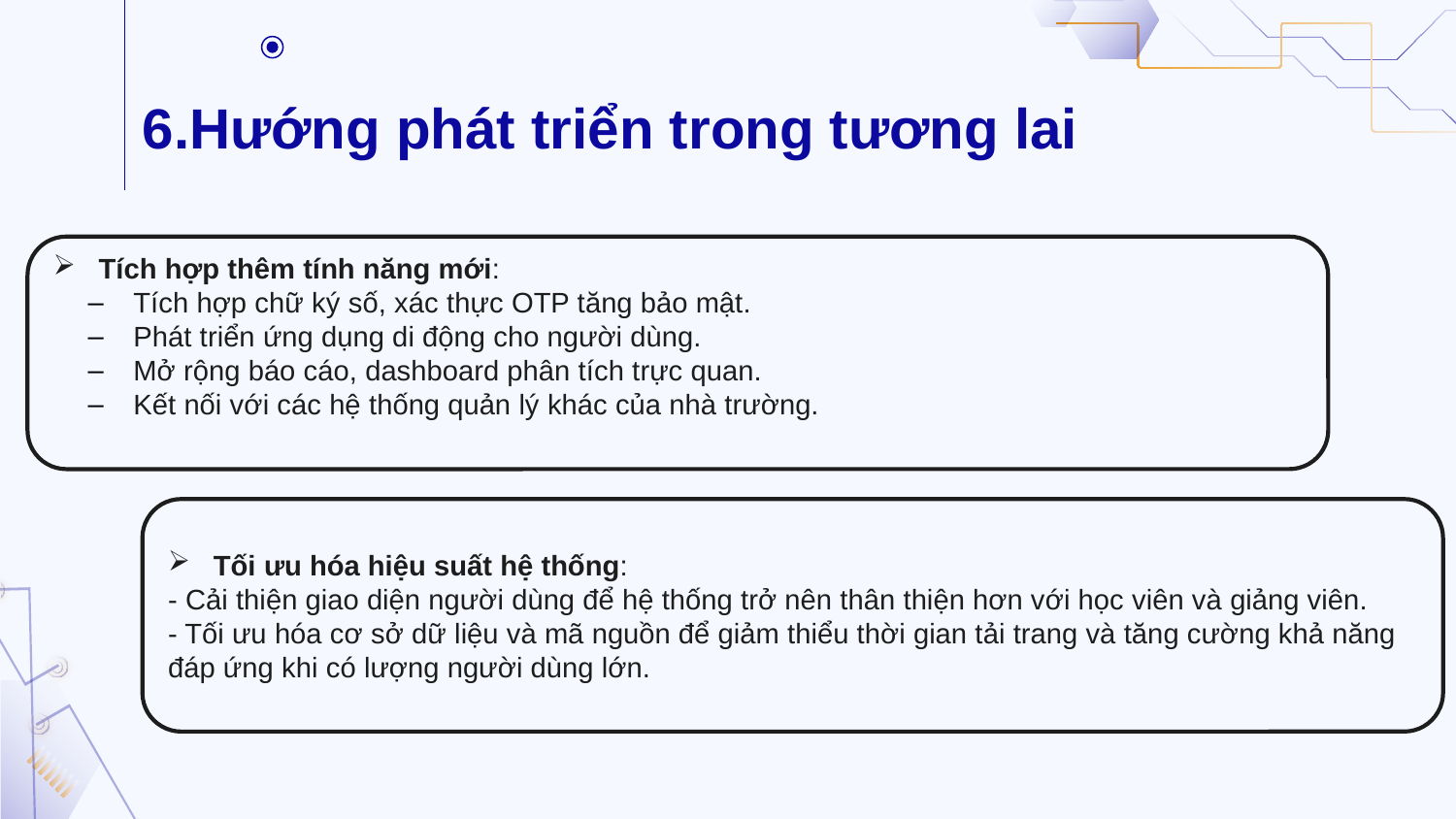

6.Hướng phát triển trong tương lai

Tích hợp thêm tính năng mới:
Tích hợp chữ ký số, xác thực OTP tăng bảo mật.
Phát triển ứng dụng di động cho người dùng.
Mở rộng báo cáo, dashboard phân tích trực quan.
Kết nối với các hệ thống quản lý khác của nhà trường.

Tối ưu hóa hiệu suất hệ thống:
- Cải thiện giao diện người dùng để hệ thống trở nên thân thiện hơn với học viên và giảng viên.
- Tối ưu hóa cơ sở dữ liệu và mã nguồn để giảm thiểu thời gian tải trang và tăng cường khả năng đáp ứng khi có lượng người dùng lớn.